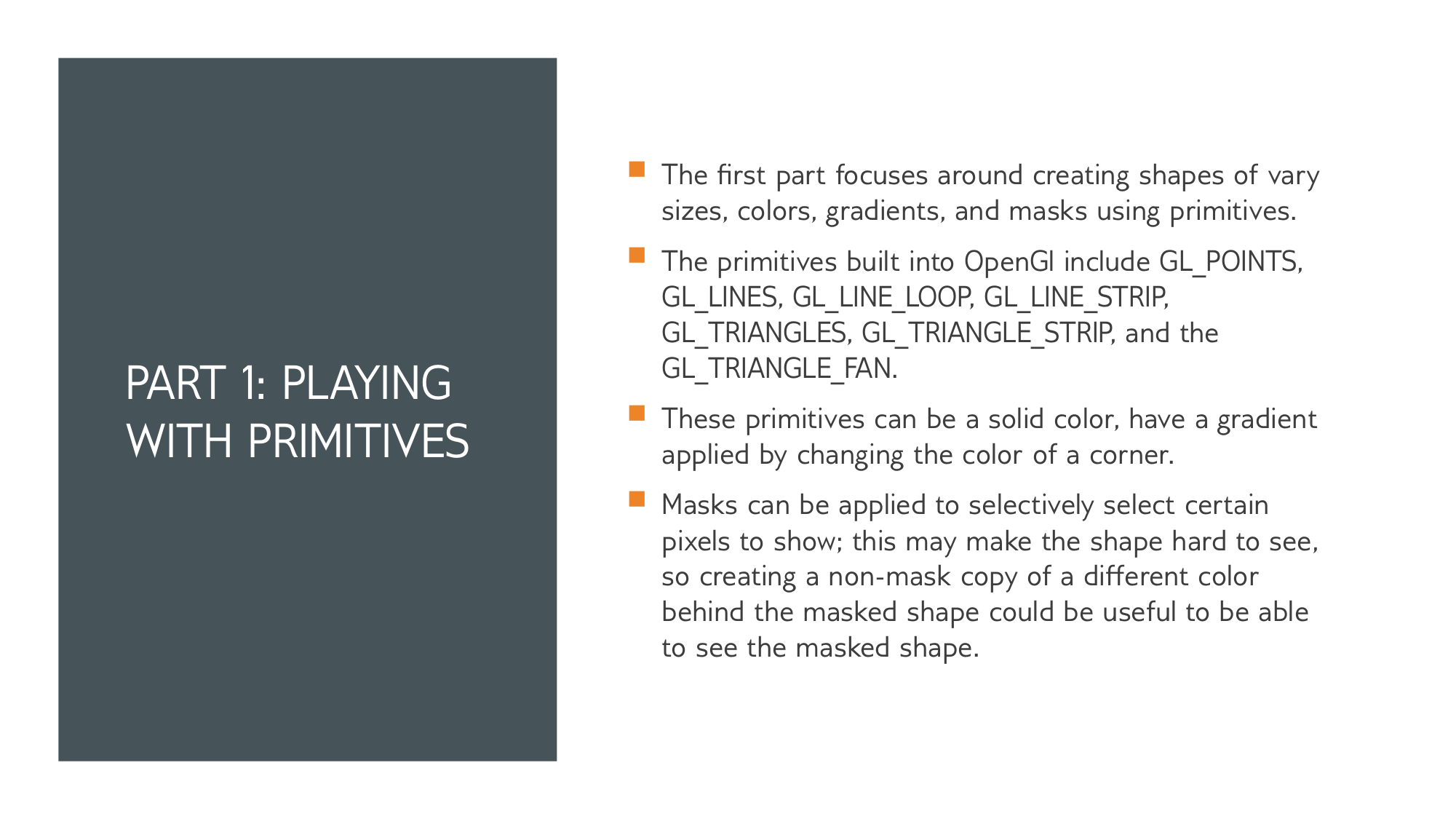

# Part 1: Playing with primitives
The first part focuses around creating shapes of vary sizes, colors, gradients, and masks using primitives.
The primitives built into OpenGl include GL_POINTS, GL_LINES, GL_LINE_LOOP, GL_LINE_STRIP, GL_TRIANGLES, GL_TRIANGLE_STRIP, and the GL_TRIANGLE_FAN.
These primitives can be a solid color, have a gradient applied by changing the color of a corner.
Masks can be applied to selectively select certain pixels to show; this may make the shape hard to see, so creating a non-mask copy of a different color behind the masked shape could be useful to be able to see the masked shape.